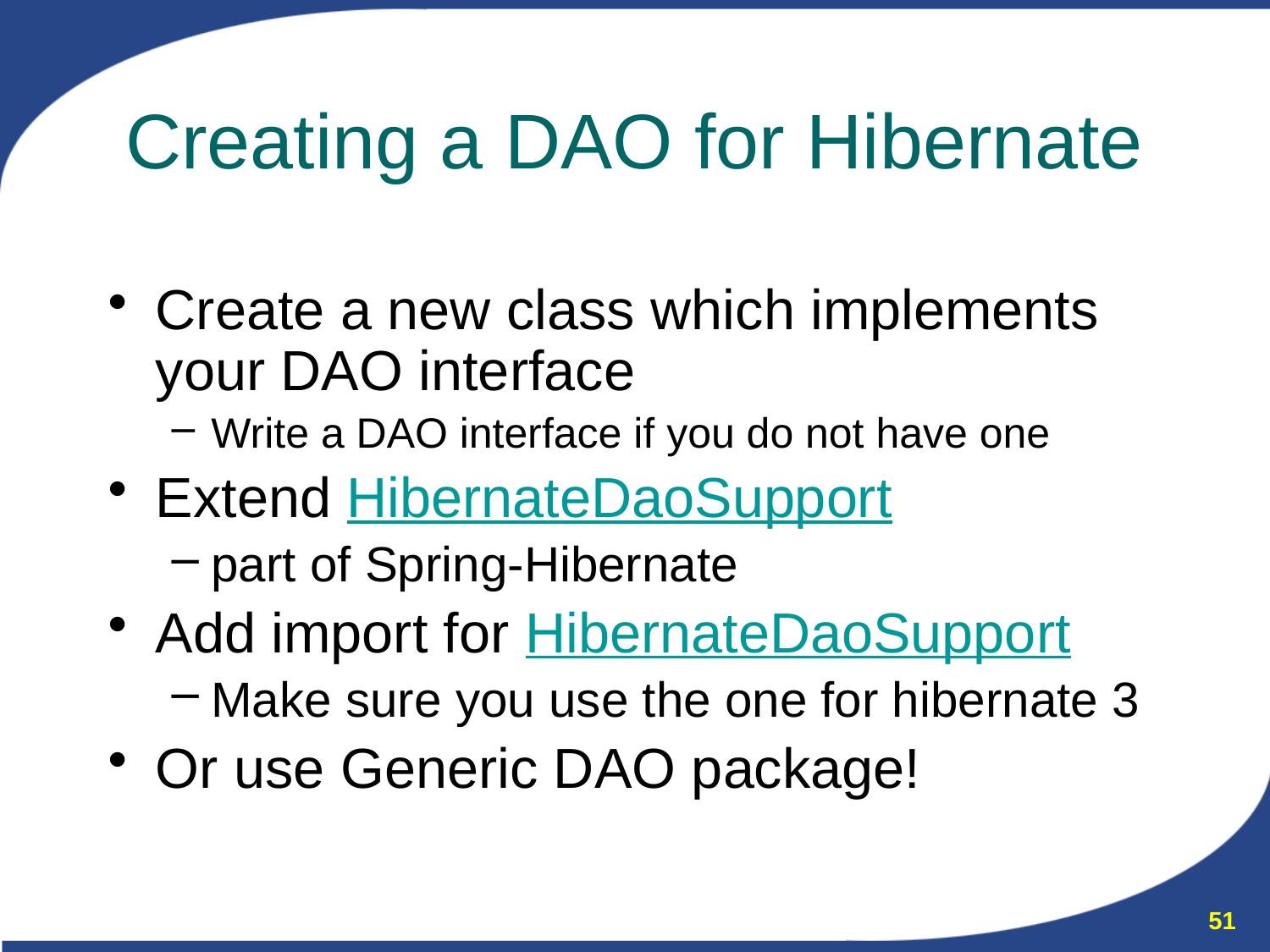

# Creating a DAO for Hibernate
Create a new class which implements your DAO interface
Write a DAO interface if you do not have one
Extend HibernateDaoSupport
part of Spring-Hibernate
Add import for HibernateDaoSupport
Make sure you use the one for hibernate 3
Or use Generic DAO package!
51